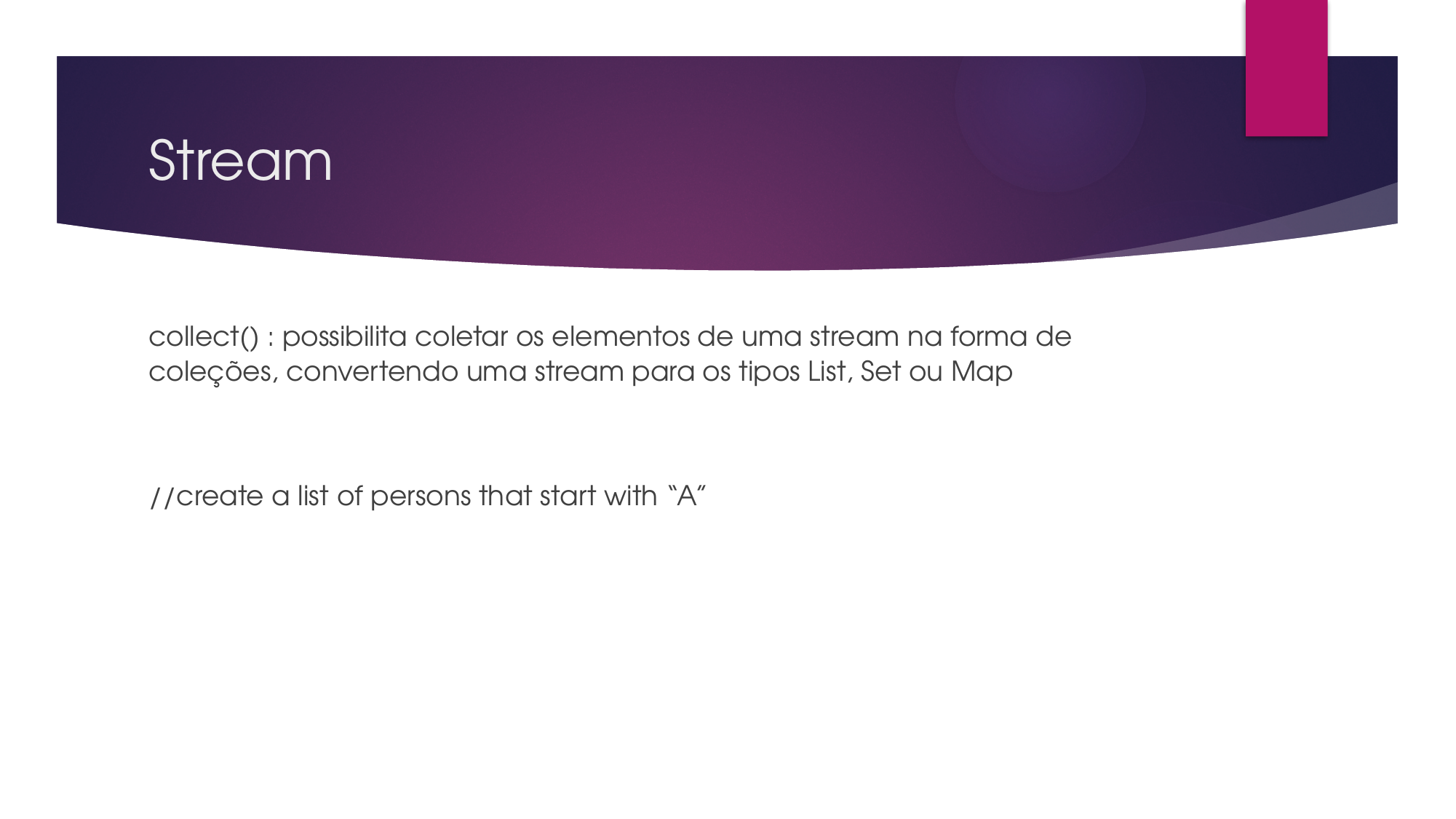

# Stream
collect() : possibilita coletar os elementos de uma stream na forma de coleções, convertendo uma stream para os tipos List, Set ou Map

//create a list of persons that start with “A”